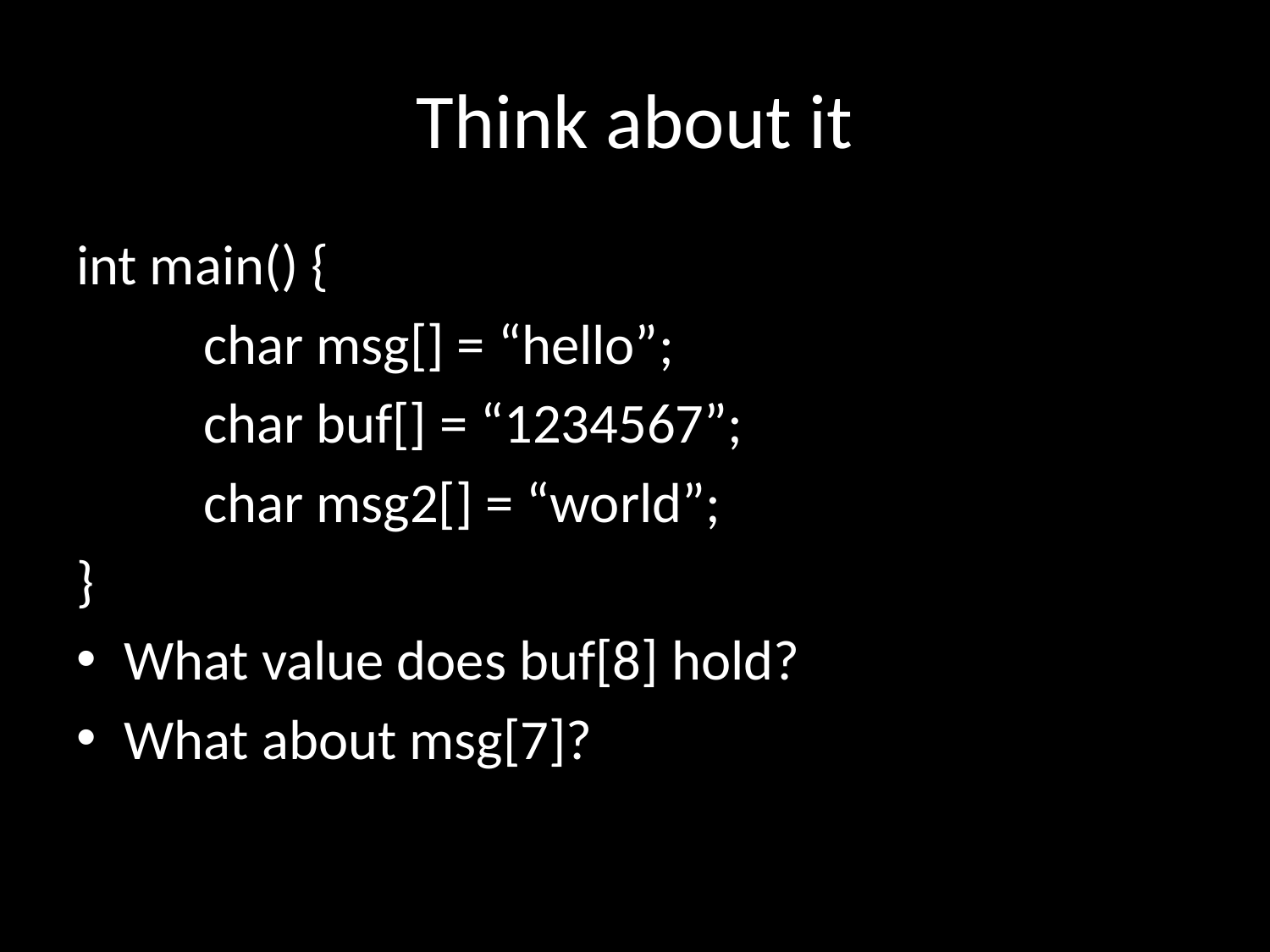

# Think about it
int main() {
	char msg[] = “hello”;
	char buf[] = “1234567”;
	char msg2[] = “world”;
}
What value does buf[8] hold?
What about msg[7]?